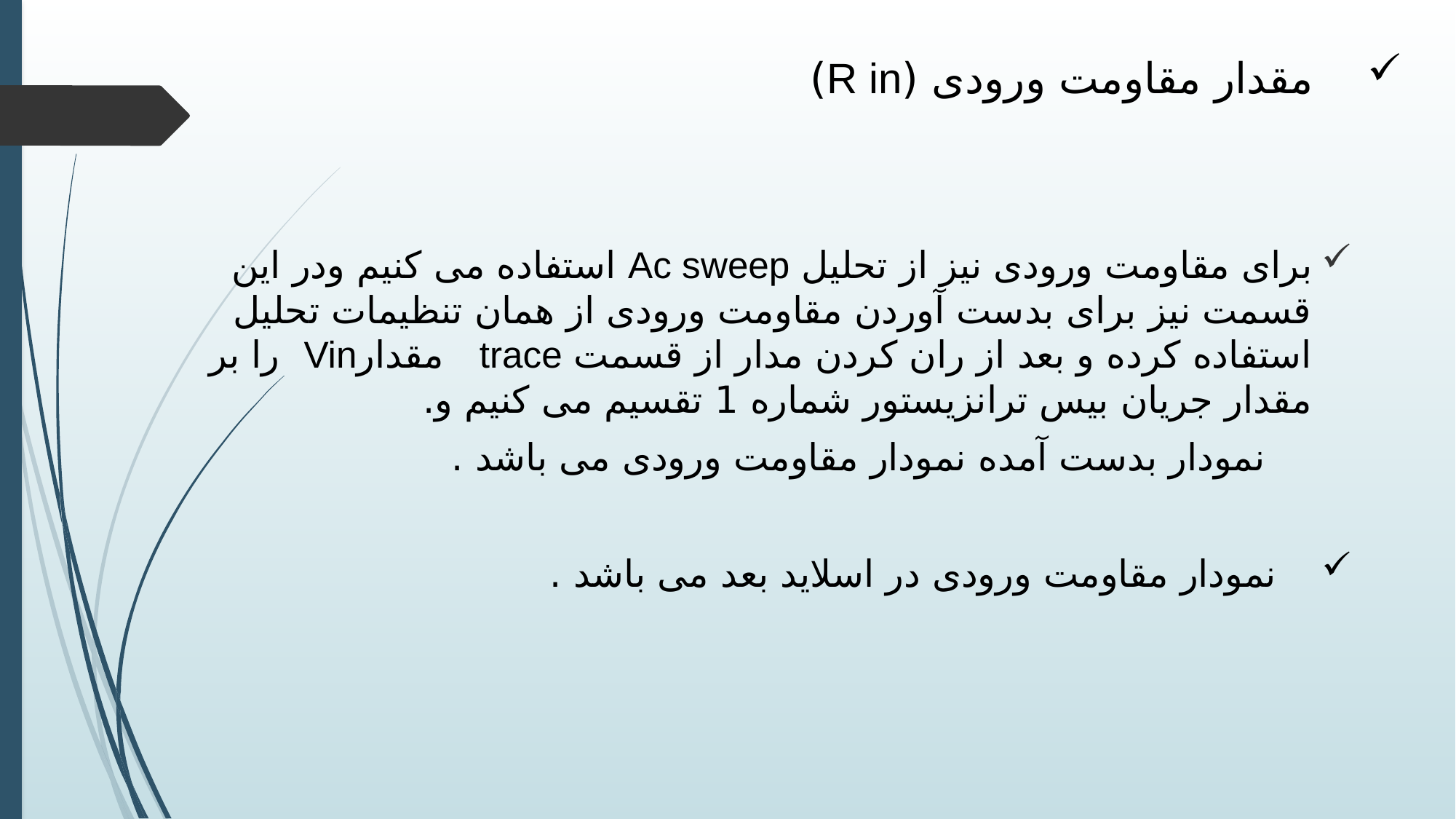

# مقدار مقاومت ورودی (R in)
برای مقاومت ورودی نیز از تحلیل Ac sweep استفاده می کنیم ودر این قسمت نیز برای بدست آوردن مقاومت ورودی از همان تنظیمات تحلیل استفاده کرده و بعد از ران کردن مدار از قسمت trace   مقدارVin  را بر مقدار جریان بیس ترانزیستور شماره 1 تقسیم می کنیم و.
       نمودار بدست آمده نمودار مقاومت ورودی می باشد .

   نمودار مقاومت ورودی در اسلاید بعد می باشد .